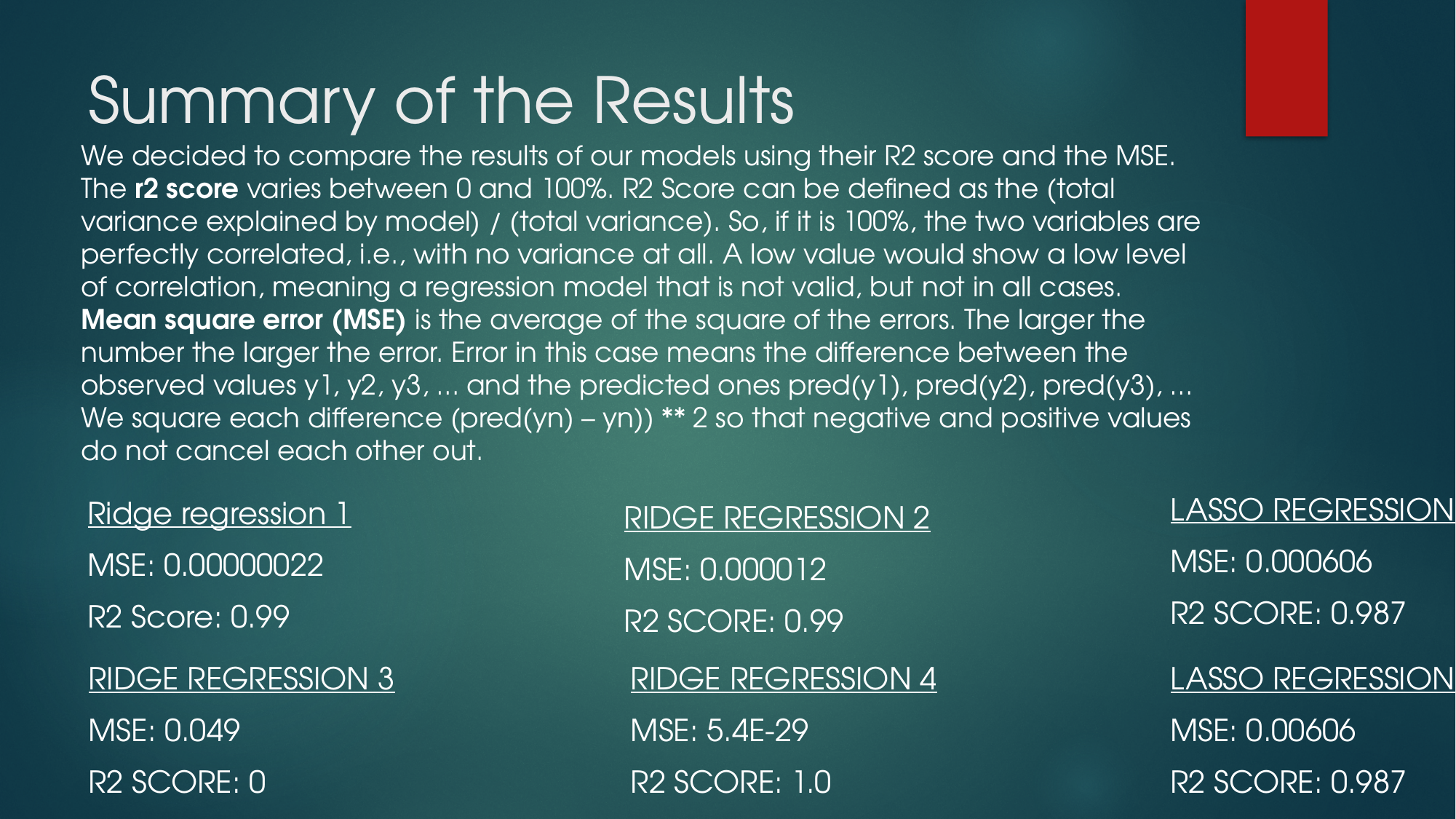

# Summary of the Results
We decided to compare the results of our models using their R2 score and the MSE. The r2 score varies between 0 and 100%. R2 Score can be defined as the (total variance explained by model) / (total variance). So, if it is 100%, the two variables are perfectly correlated, i.e., with no variance at all. A low value would show a low level of correlation, meaning a regression model that is not valid, but not in all cases.
Mean square error (MSE) is the average of the square of the errors. The larger the number the larger the error. Error in this case means the difference between the observed values y1, y2, y3, … and the predicted ones pred(y1), pred(y2), pred(y3), … We square each difference (pred(yn) – yn)) ** 2 so that negative and positive values do not cancel each other out.

Lasso regression 1
MSE: 0.000606
R2 Score: 0.987
Ridge regression 2
MSE: 0.000012
R2 Score: 0.99
Ridge regression 1
MSE: 0.00000022
R2 Score: 0.99
Ridge regression 3
MSE: 0.049
R2 Score: 0
Lasso regression 2
MSE: 0.00606
R2 Score: 0.987
Ridge regression 4
MSE: 5.4e-29
R2 Score: 1.0